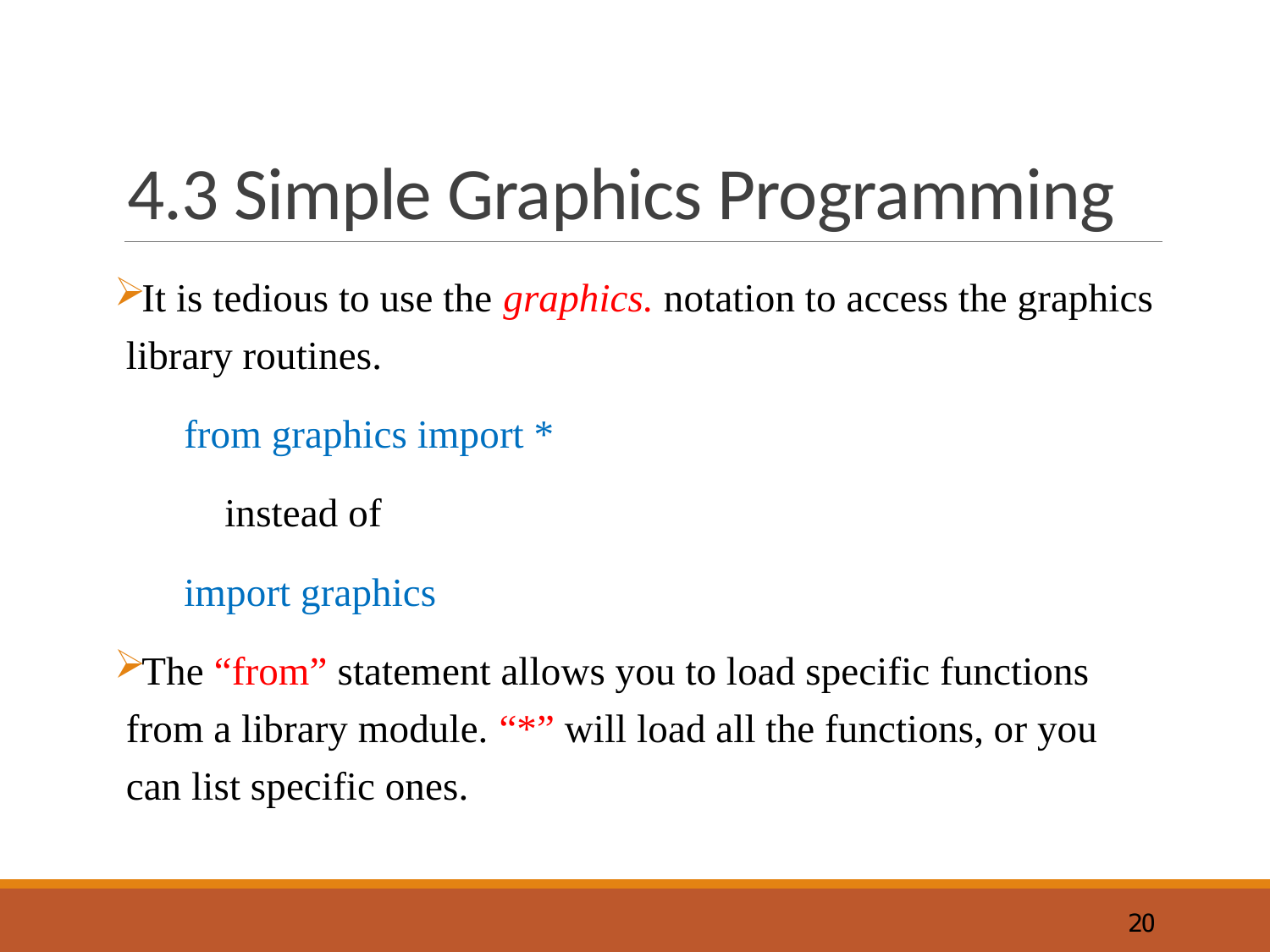

# 4.3 Simple Graphics Programming
It is tedious to use the graphics. notation to access the graphics library routines.
       from graphics import *
	instead of
       import graphics
The “from” statement allows you to load specific functions from a library module. “*” will load all the functions, or you can list specific ones.
20